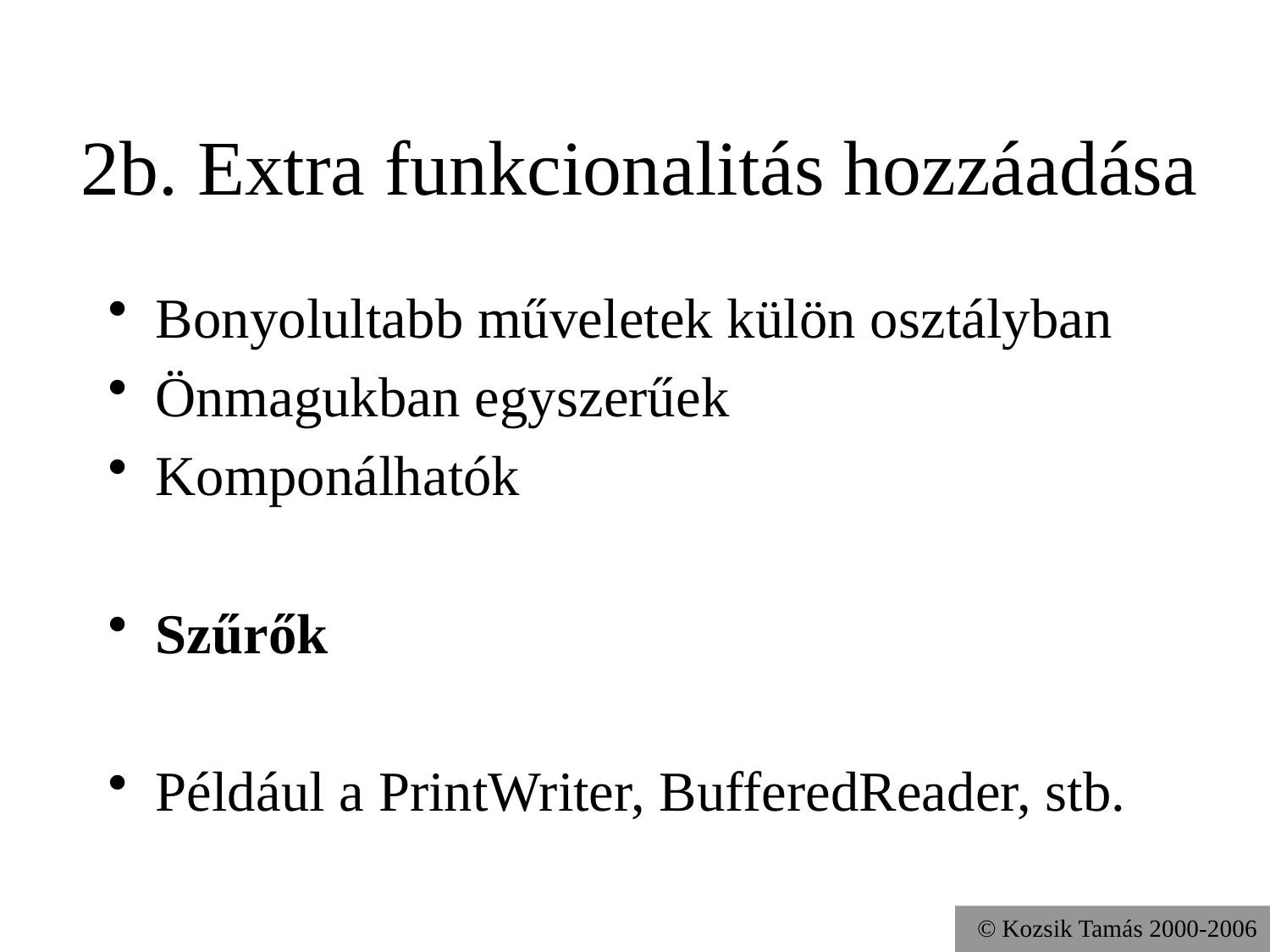

# 2b. Extra funkcionalitás hozzáadása
Bonyolultabb műveletek külön osztályban
Önmagukban egyszerűek
Komponálhatók

Szűrők

Például a PrintWriter, BufferedReader, stb.
© Kozsik Tamás 2000-2006